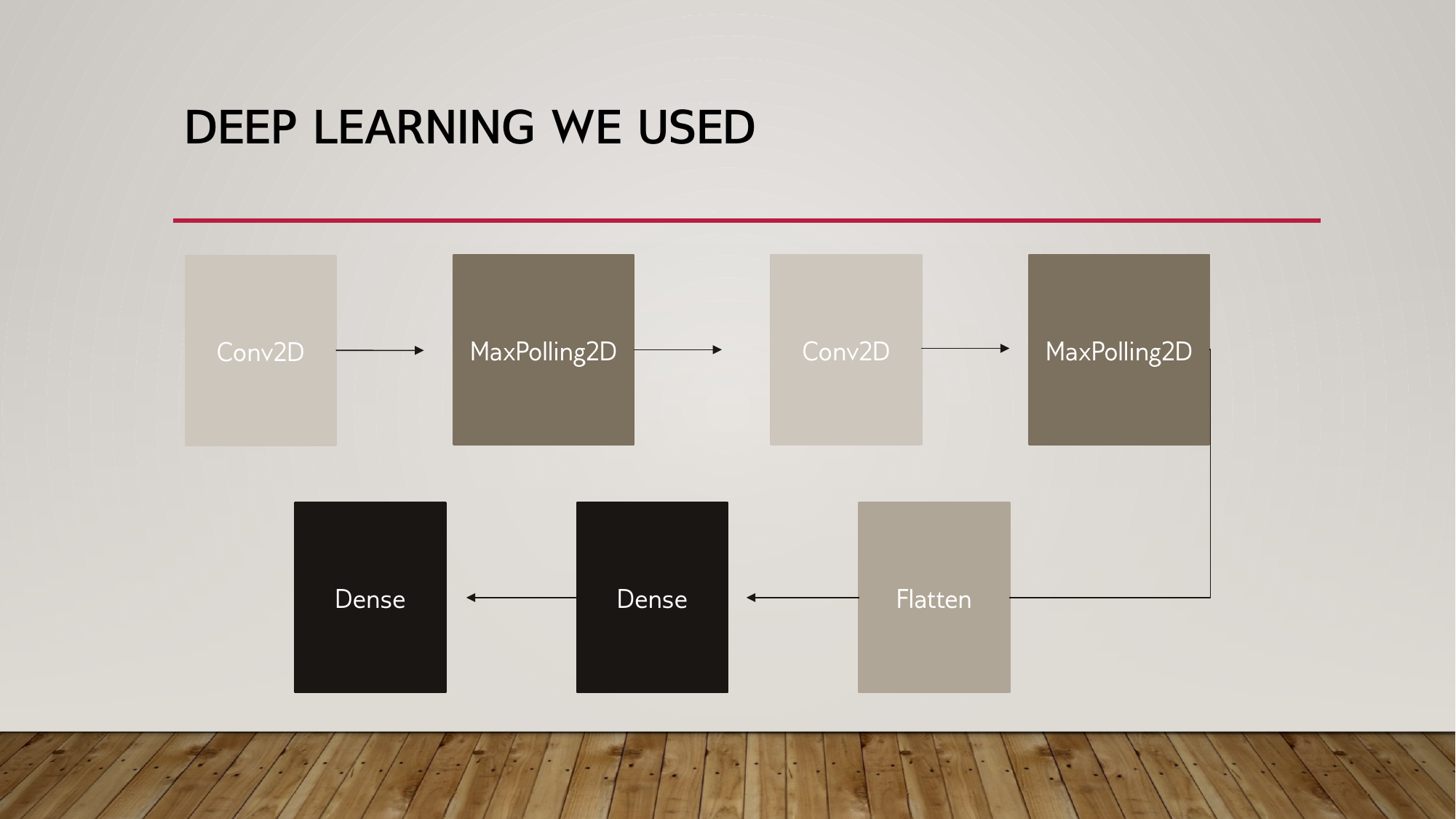

# Deep Learning we used
Conv2D
MaxPolling2D
MaxPolling2D
Conv2D
Dense
Dense
Flatten